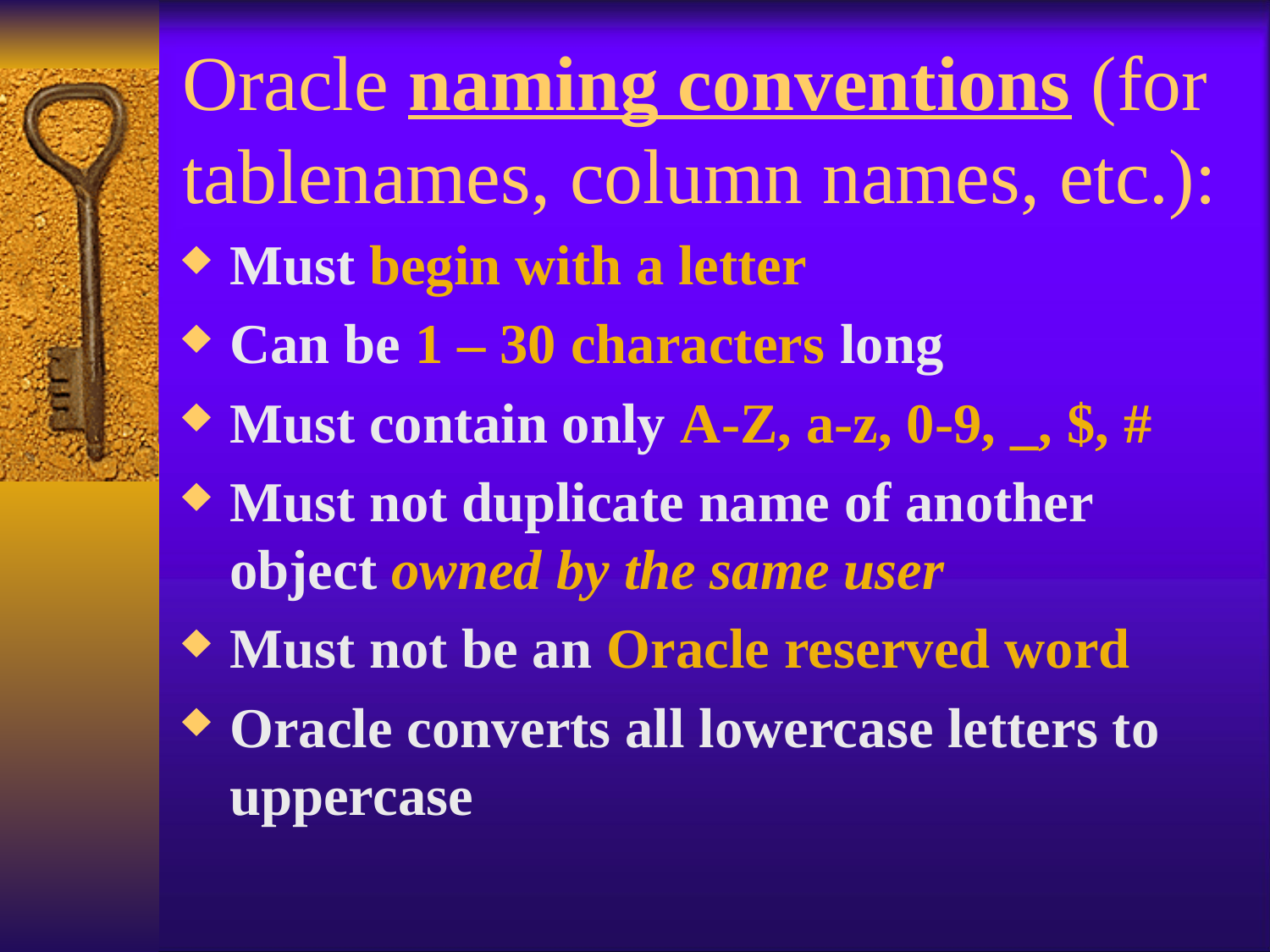

# Oracle naming conventions (for tablenames, column names, etc.):
Must begin with a letter
Can be 1 – 30 characters long
Must contain only A-Z, a-z, 0-9, _, $, #
Must not duplicate name of another object owned by the same user
Must not be an Oracle reserved word
Oracle converts all lowercase letters to uppercase